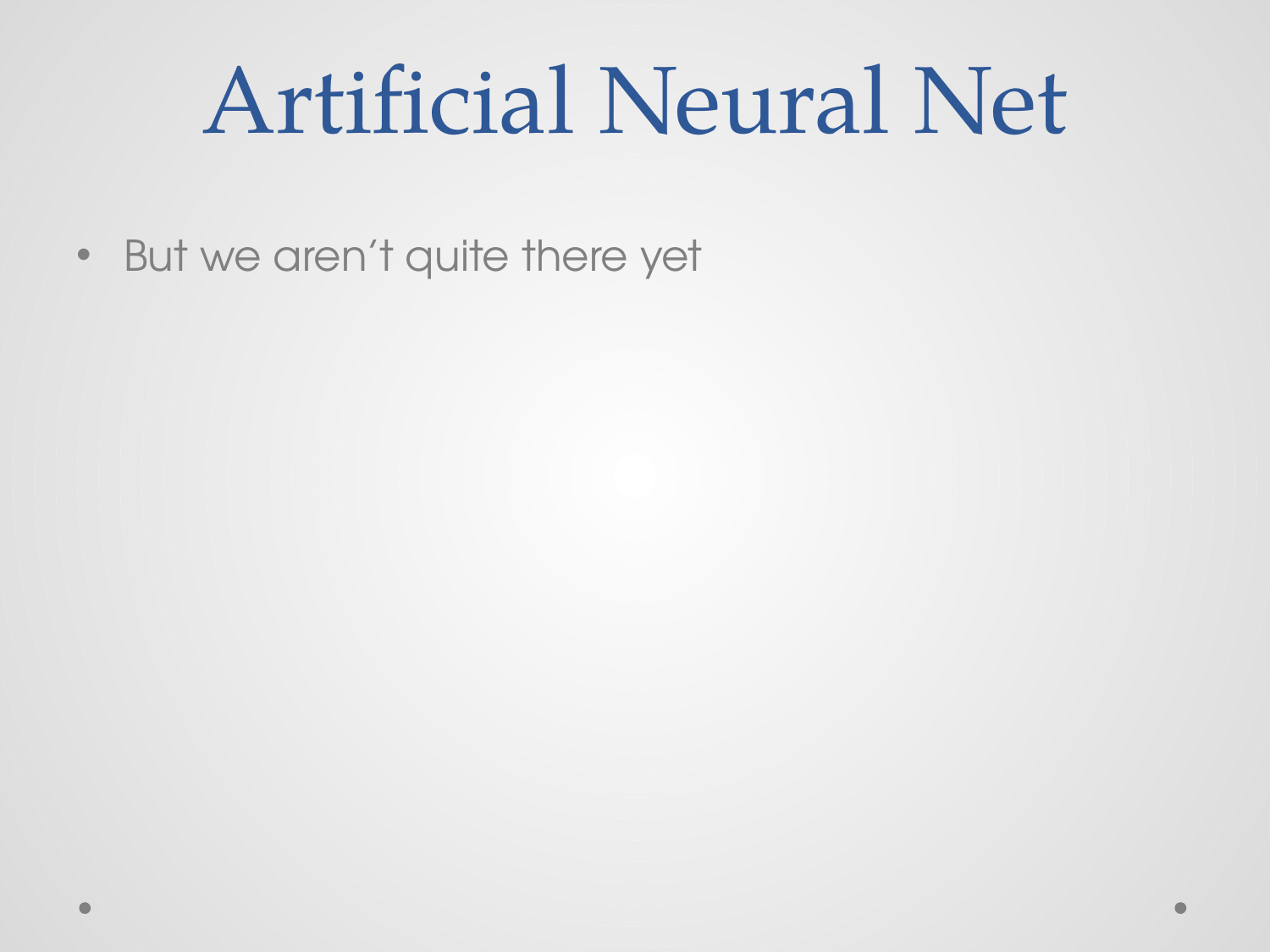

# Artificial Neural Net
But we aren’t quite there yet